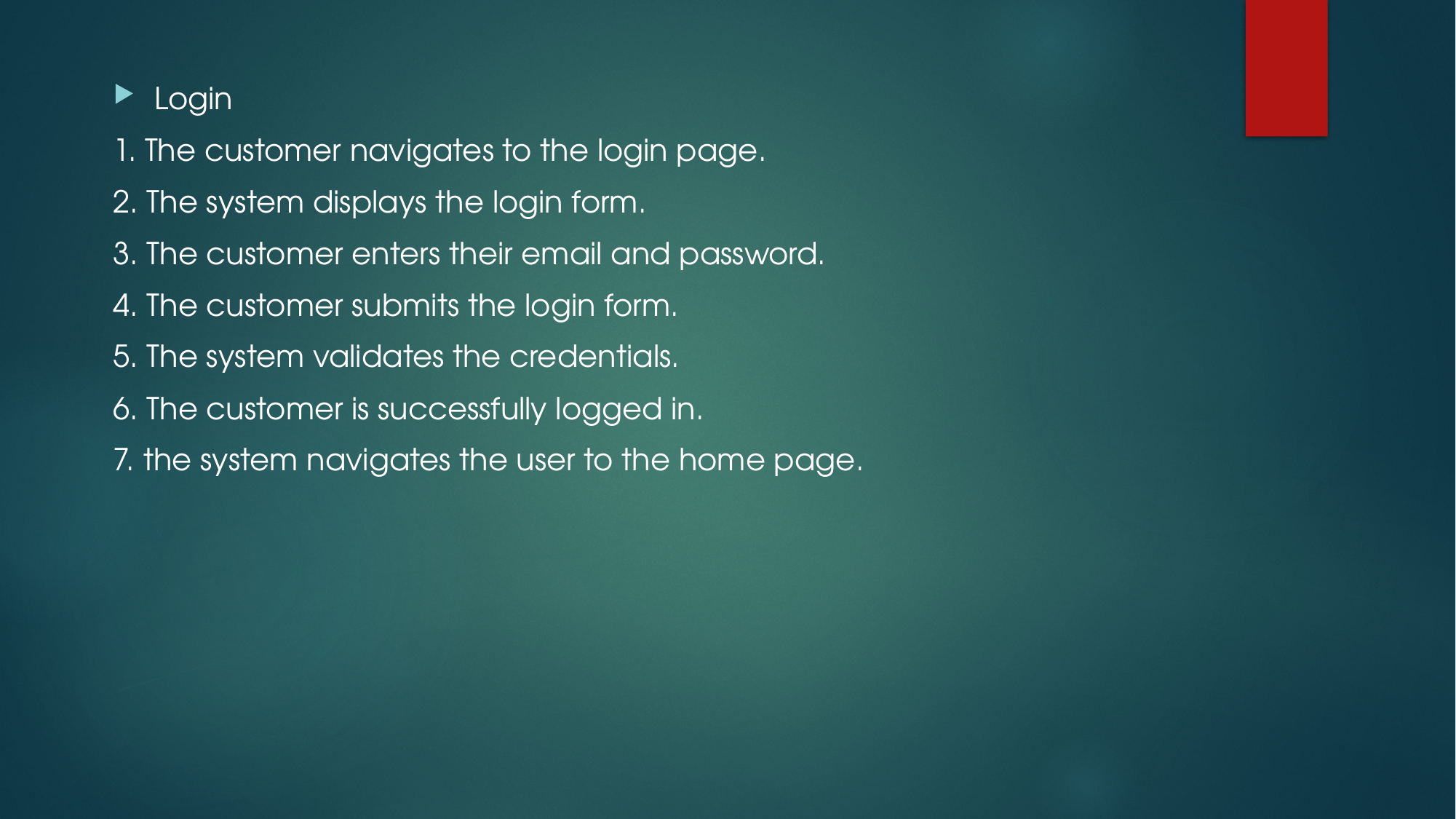

Login
1. The customer navigates to the login page.
2. The system displays the login form.
3. The customer enters their email and password.
4. The customer submits the login form.
5. The system validates the credentials.
6. The customer is successfully logged in.
7. the system navigates the user to the home page.